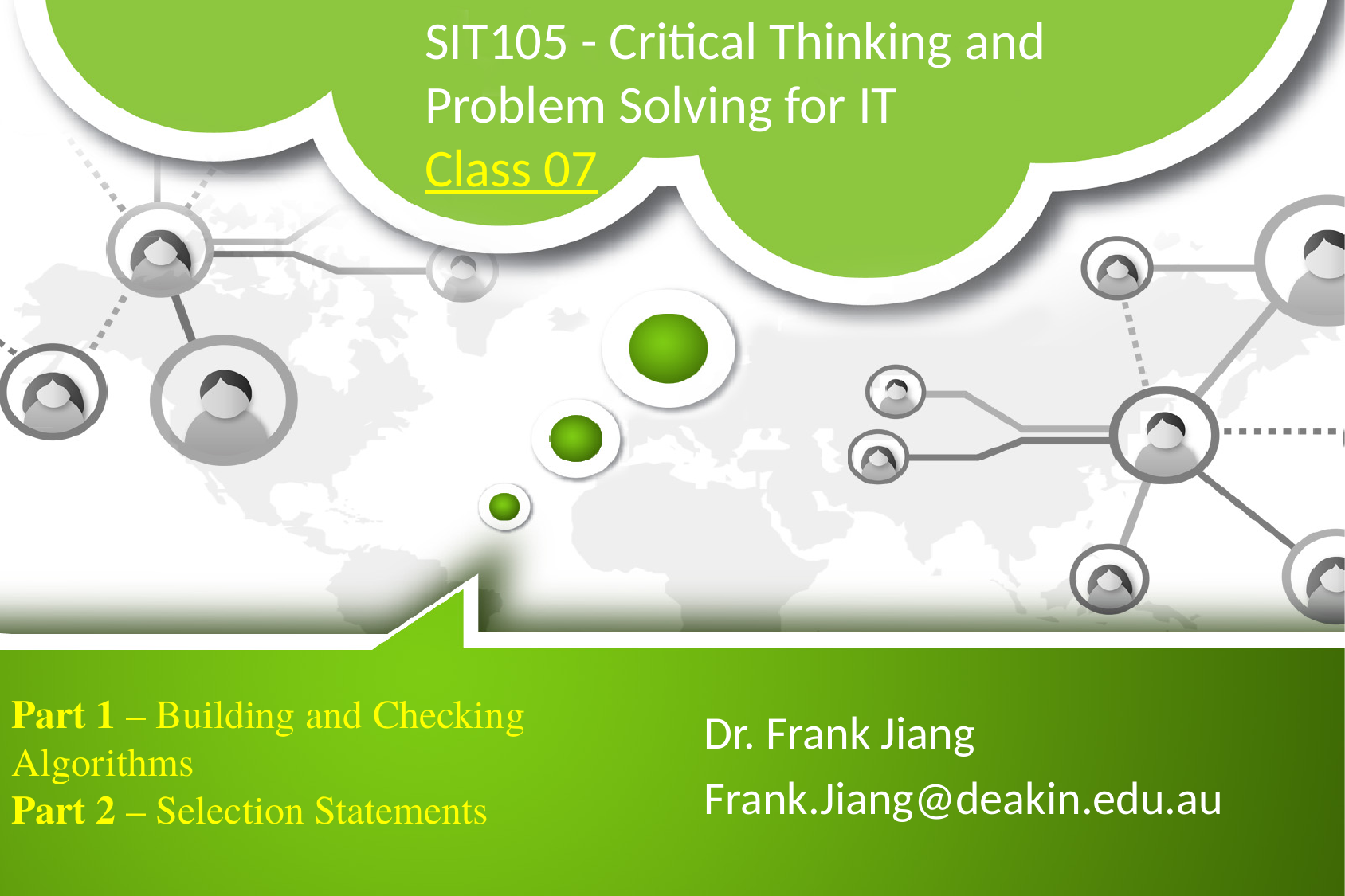

# SIT105 - Critical Thinking and Problem Solving for IT Class 07
Part 1 – Building and Checking Algorithms
Part 2 – Selection Statements
Dr. Frank Jiang
Frank.Jiang@deakin.edu.au